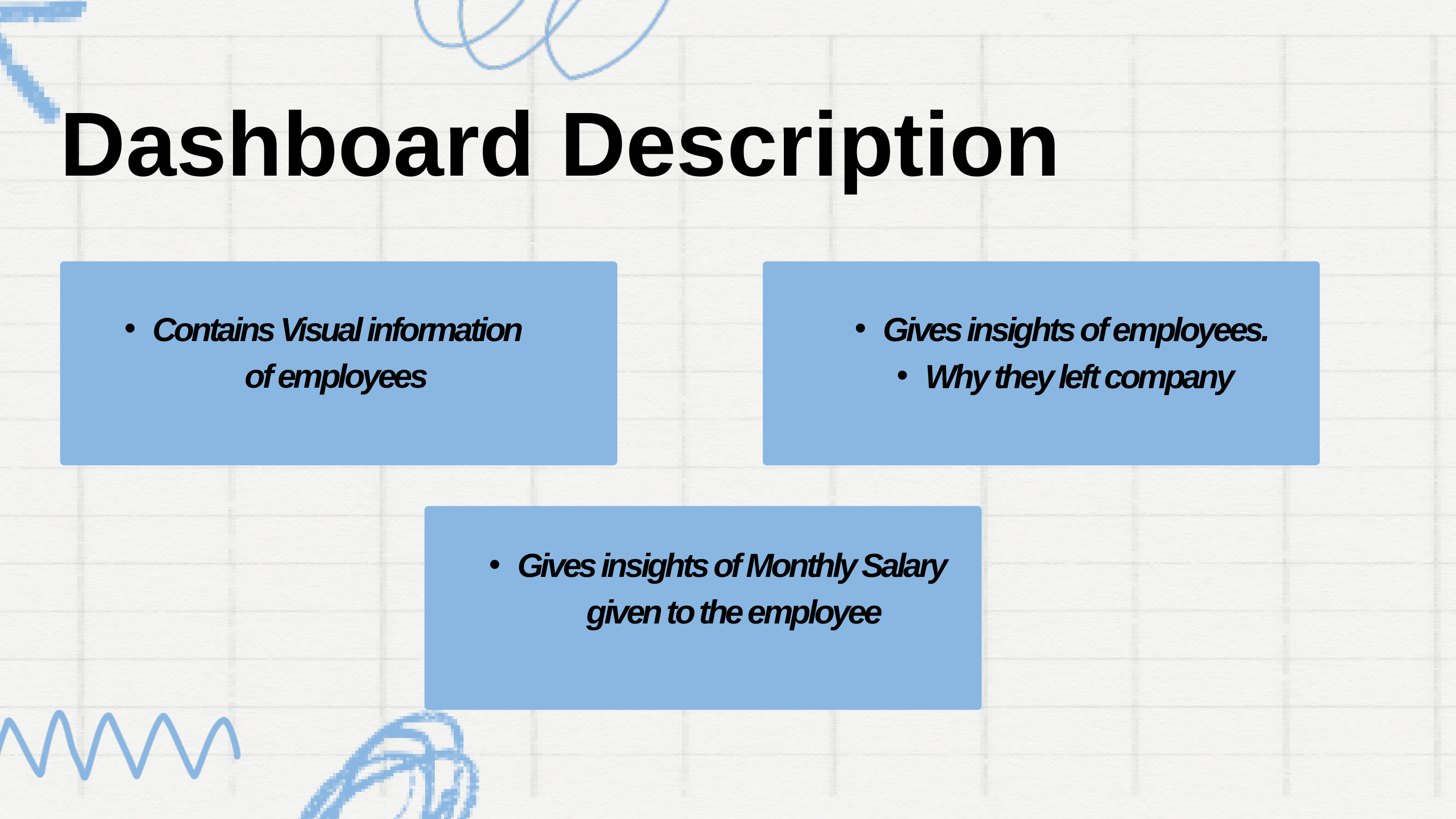

Dashboard Description

Contains Visual information of employees
Gives insights of employees.
Why they left company

Gives insights of Monthly Salary  given to the employee